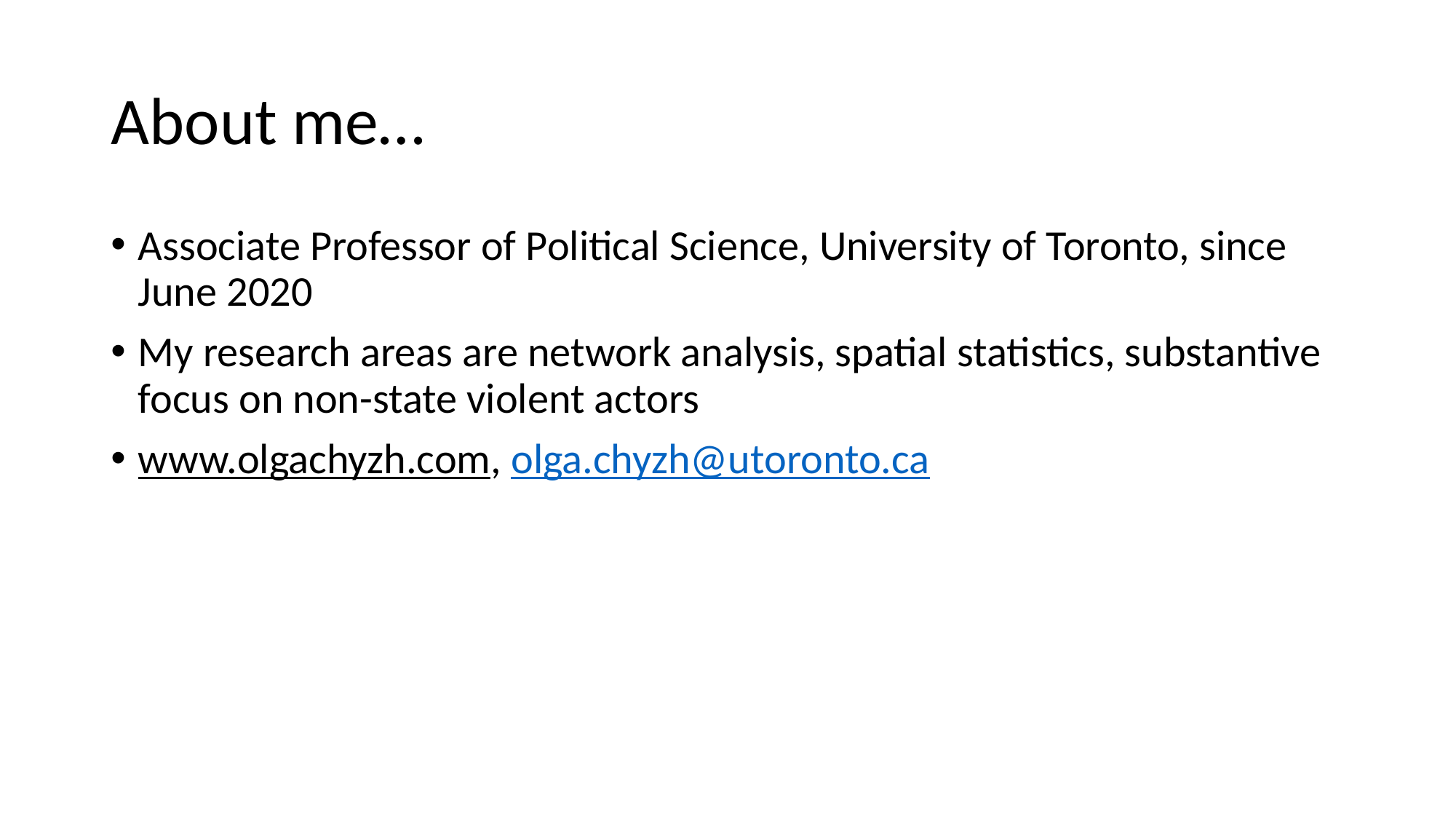

# About me…
Associate Professor of Political Science, University of Toronto, since June 2020
My research areas are network analysis, spatial statistics, substantive focus on non-state violent actors
www.olgachyzh.com, olga.chyzh@utoronto.ca